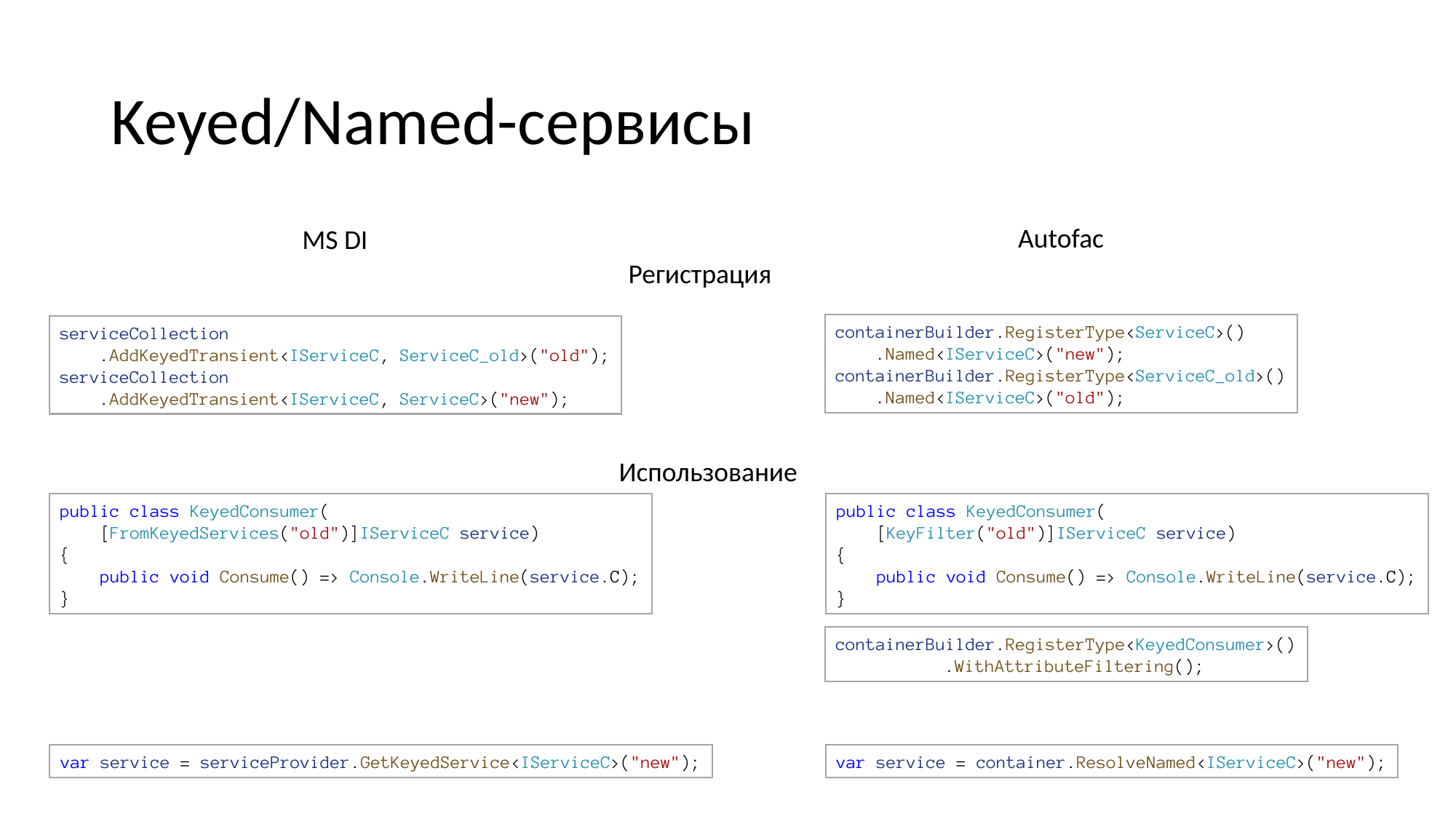

# Keyed/Named-сервисы
Autofac
MS DI
Регистрация
containerBuilder.RegisterType<ServiceC>()
    .Named<IServiceC>("new");
containerBuilder.RegisterType<ServiceC_old>()
    .Named<IServiceC>("old");
serviceCollection
    .AddKeyedTransient<IServiceC, ServiceC_old>("old");
serviceCollection
    .AddKeyedTransient<IServiceC, ServiceC>("new");
Использование
public class KeyedConsumer(
    [FromKeyedServices("old")]IServiceC service)
{
    public void Consume() => Console.WriteLine(service.C);
}
public class KeyedConsumer(
    [KeyFilter("old")]IServiceC service)
{
    public void Consume() => Console.WriteLine(service.C);
}
containerBuilder.RegisterType<KeyedConsumer>()
	.WithAttributeFiltering();
var service = serviceProvider.GetKeyedService<IServiceC>("new");
var service = container.ResolveNamed<IServiceC>("new");